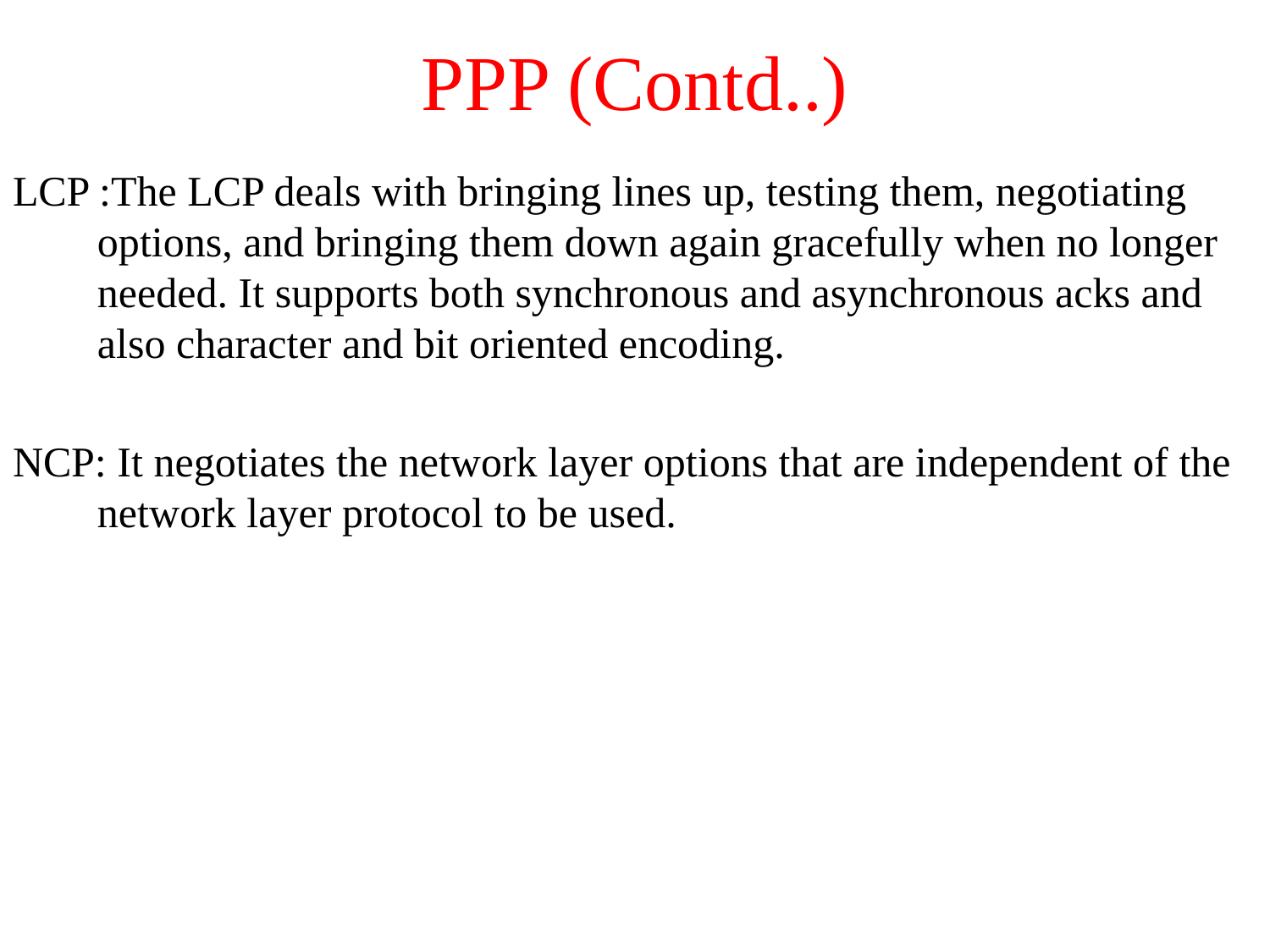

# PPP (Contd..)
LCP :The LCP deals with bringing lines up, testing them, negotiating options, and bringing them down again gracefully when no longer needed. It supports both synchronous and asynchronous acks and also character and bit oriented encoding.

NCP: It negotiates the network layer options that are independent of the network layer protocol to be used.